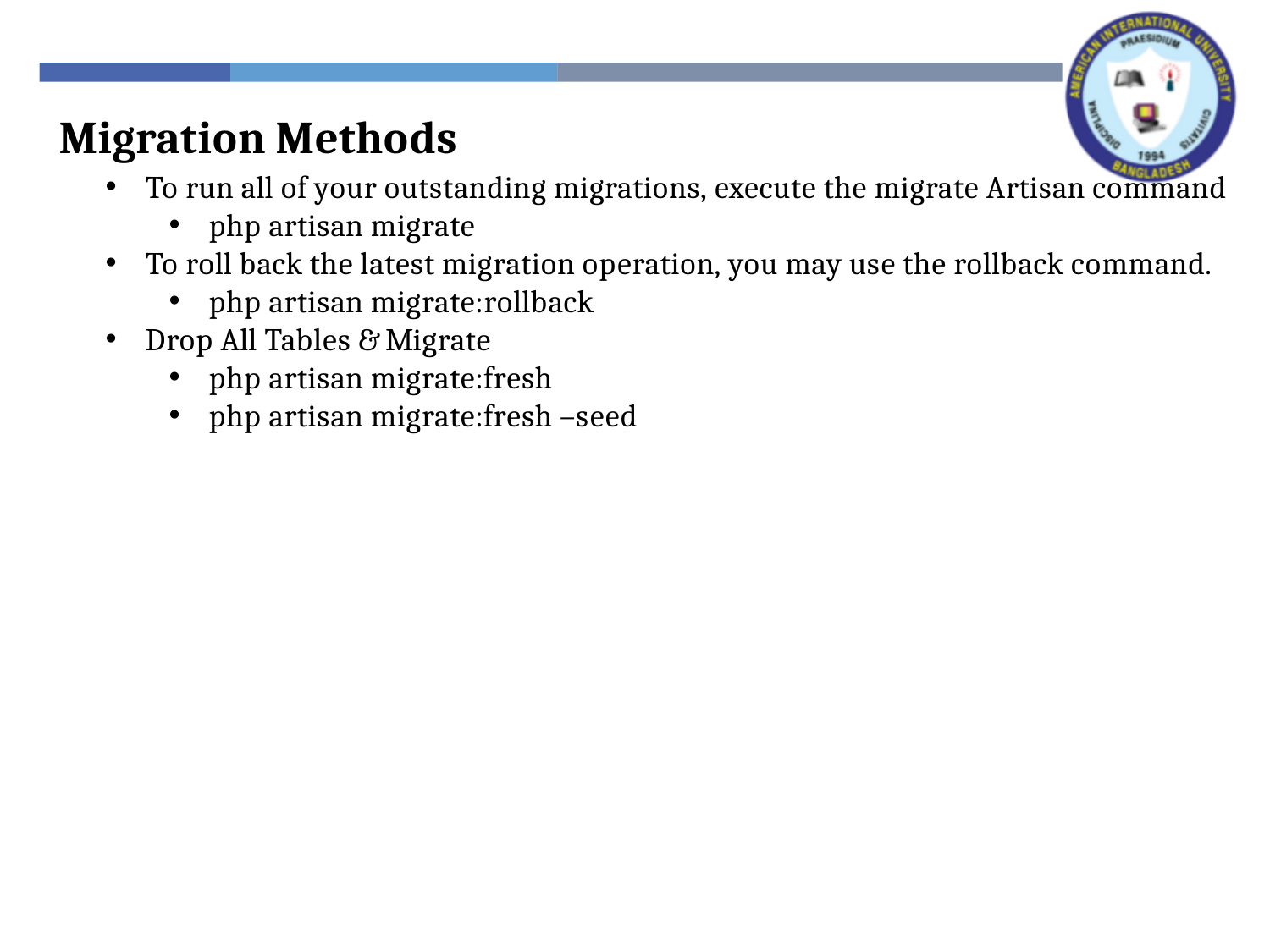

Migration Methods

To run all of your outstanding migrations, execute the migrate Artisan command
php artisan migrate
To roll back the latest migration operation, you may use the rollback command.
php artisan migrate:rollback
Drop All Tables & Migrate
php artisan migrate:fresh
php artisan migrate:fresh –seed